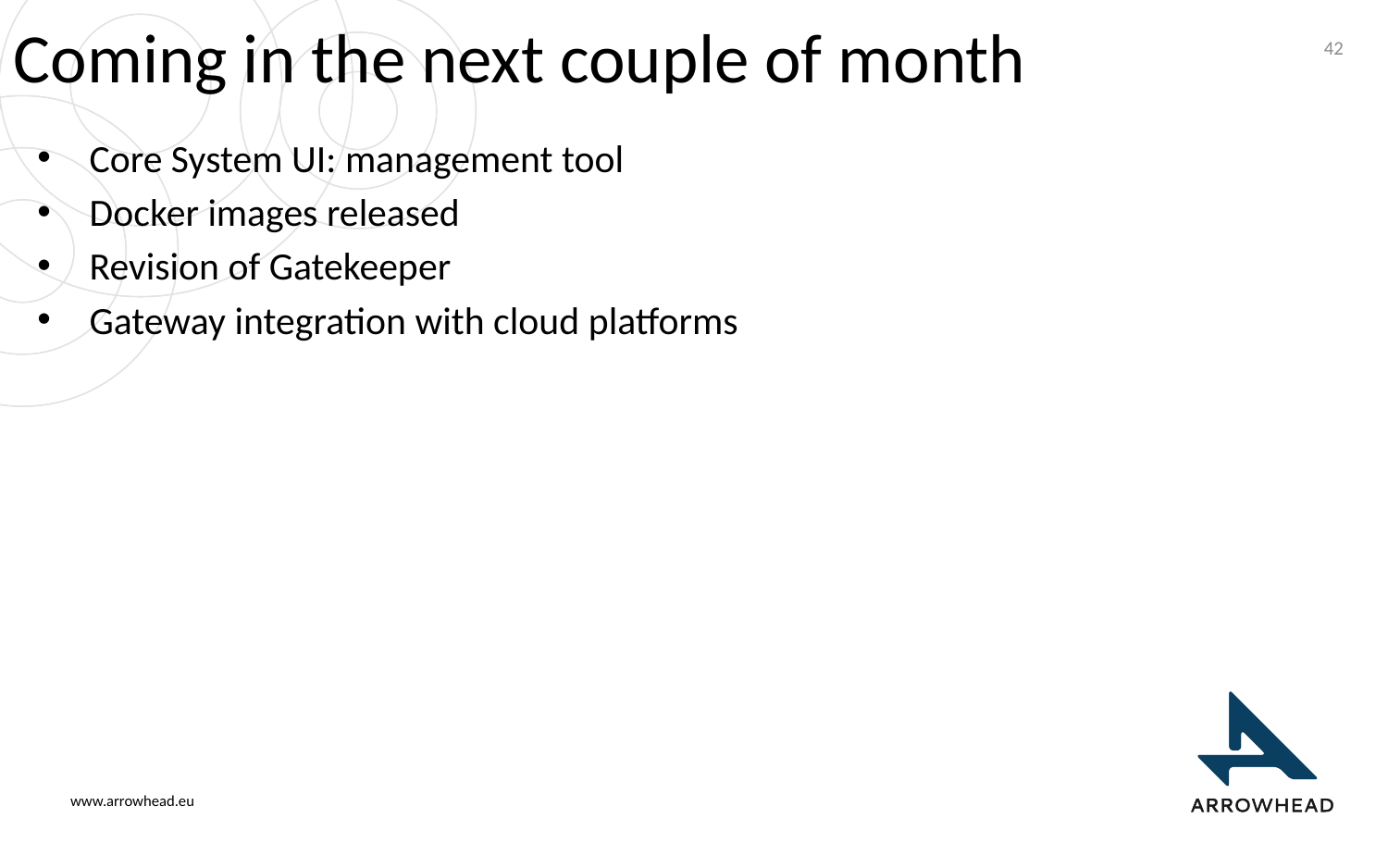

# Coming in the next couple of month
42
Core System UI: management tool
Docker images released
Revision of Gatekeeper
Gateway integration with cloud platforms